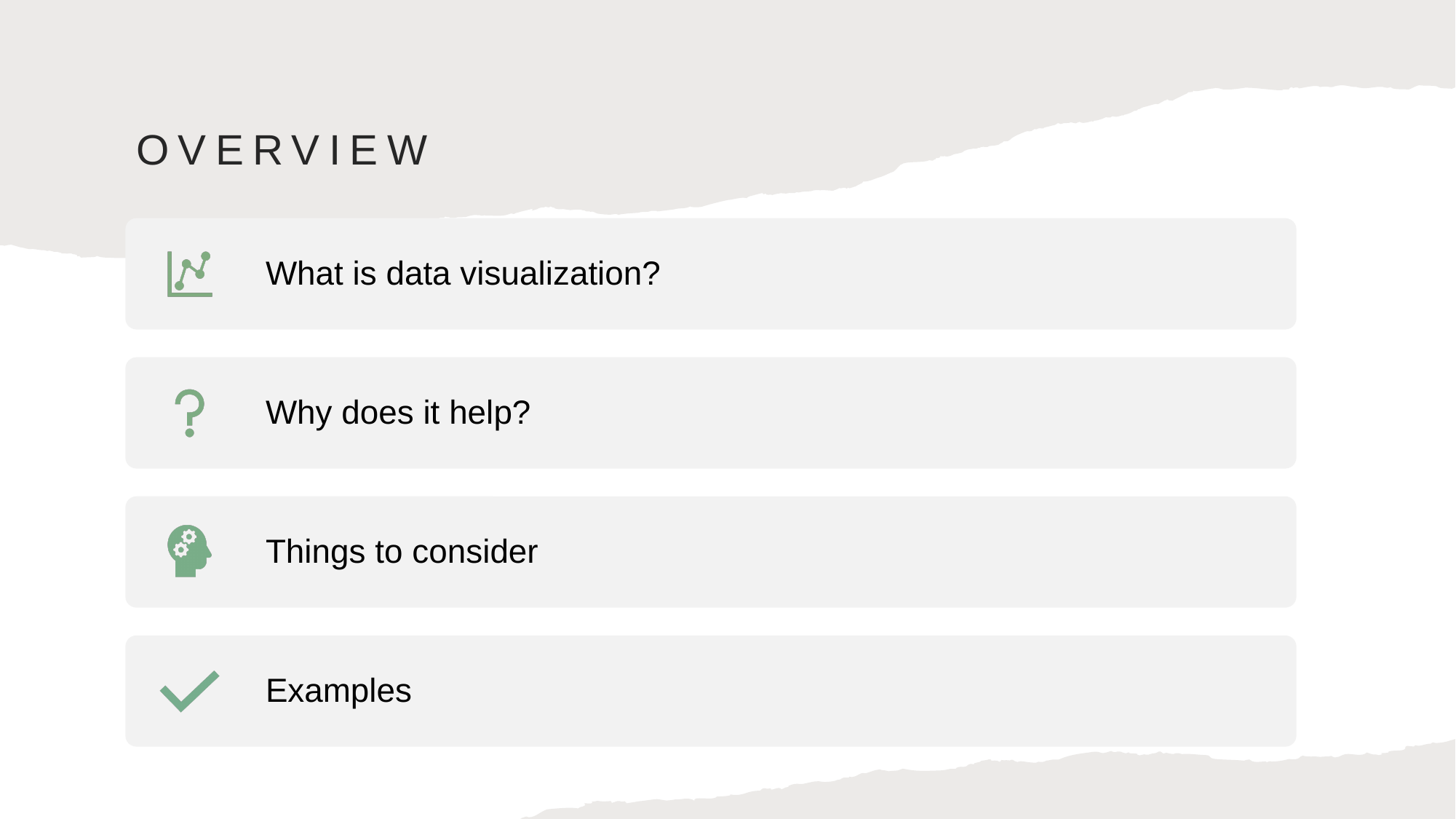

# Overview
What is data visualization?
Why does it help?
Things to consider
Examples